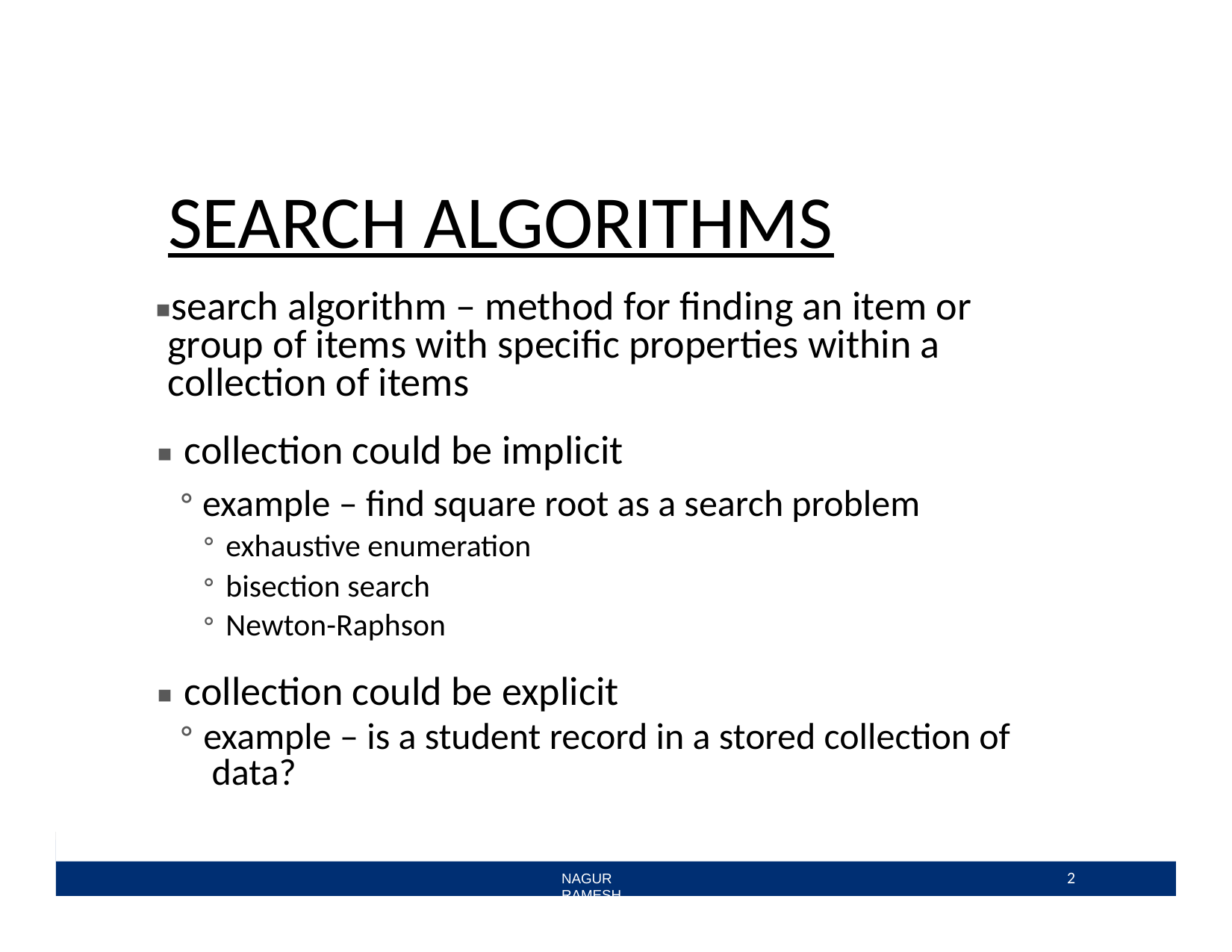

# SEARCH ALGORITHMS
search algorithm – method for finding an item or  group of items with specific properties within a  collection of items
collection could be implicit
example – find square root as a search problem
exhaustive enumeration
bisection search
Newton-Raphson
collection could be explicit
example – is a student record in a stored collection of  data?
2
NAGUR RAMESH